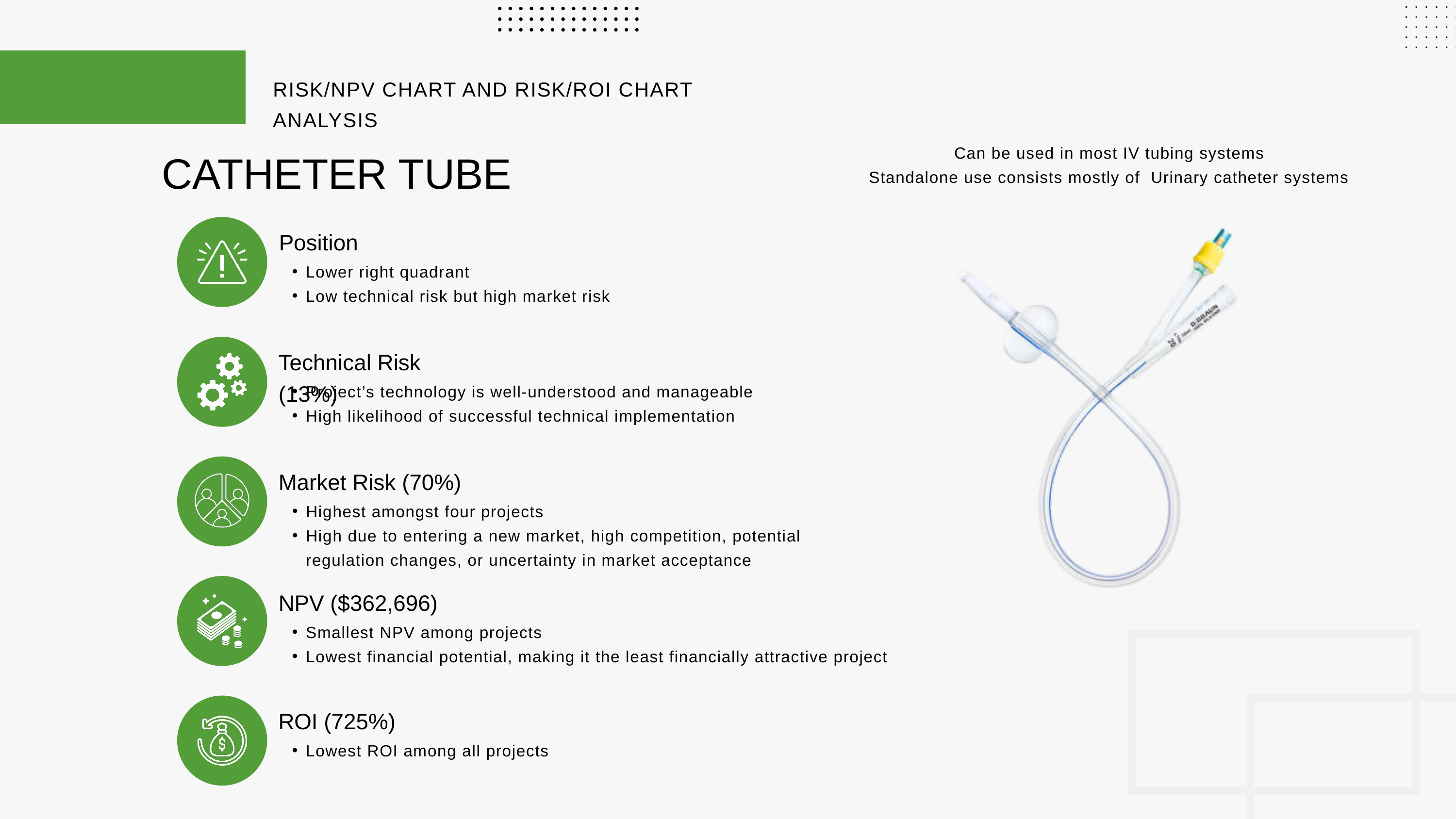

RISK/NPV CHART AND RISK/ROI CHART ANALYSIS
CATHETER TUBE
Can be used in most IV tubing systems
Standalone use consists mostly of  Urinary catheter systems

Position

Lower right quadrant
Low technical risk but high market risk

Technical Risk  (13%)

Project’s technology is well-understood and manageable
High likelihood of successful technical implementation

Market Risk (70%)

Highest amongst four projects
High due to entering a new market, high competition, potential regulation changes, or uncertainty in market acceptance

NPV ($362,696)

Smallest NPV among projects
Lowest financial potential, making it the least financially attractive project

ROI (725%)

Lowest ROI among all projects